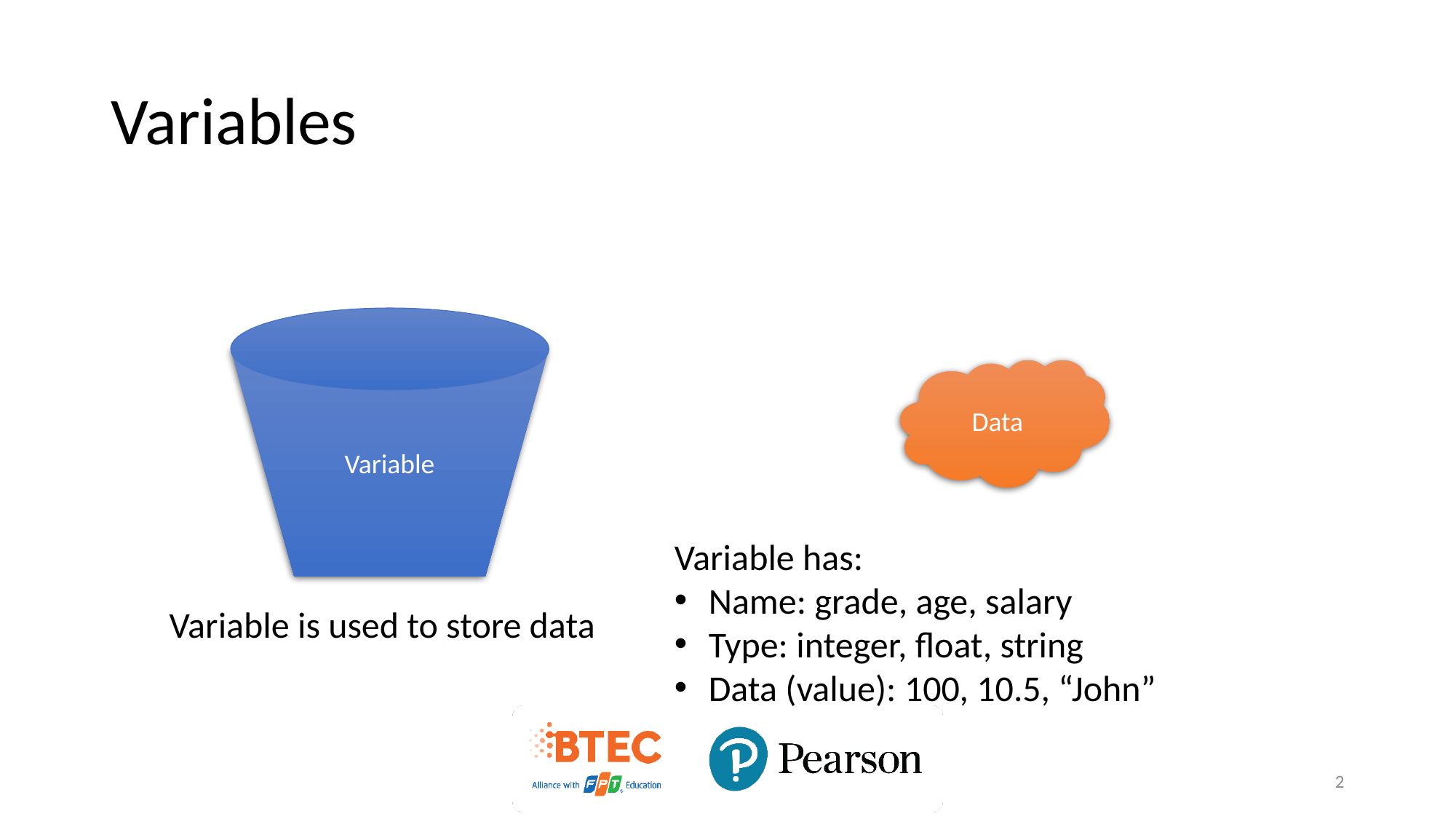

# Variables

Variable
Data
Variable has:
Name: grade, age, salary
Type: integer, float, string
Data (value): 100, 10.5, “John”
Variable is used to store data
2